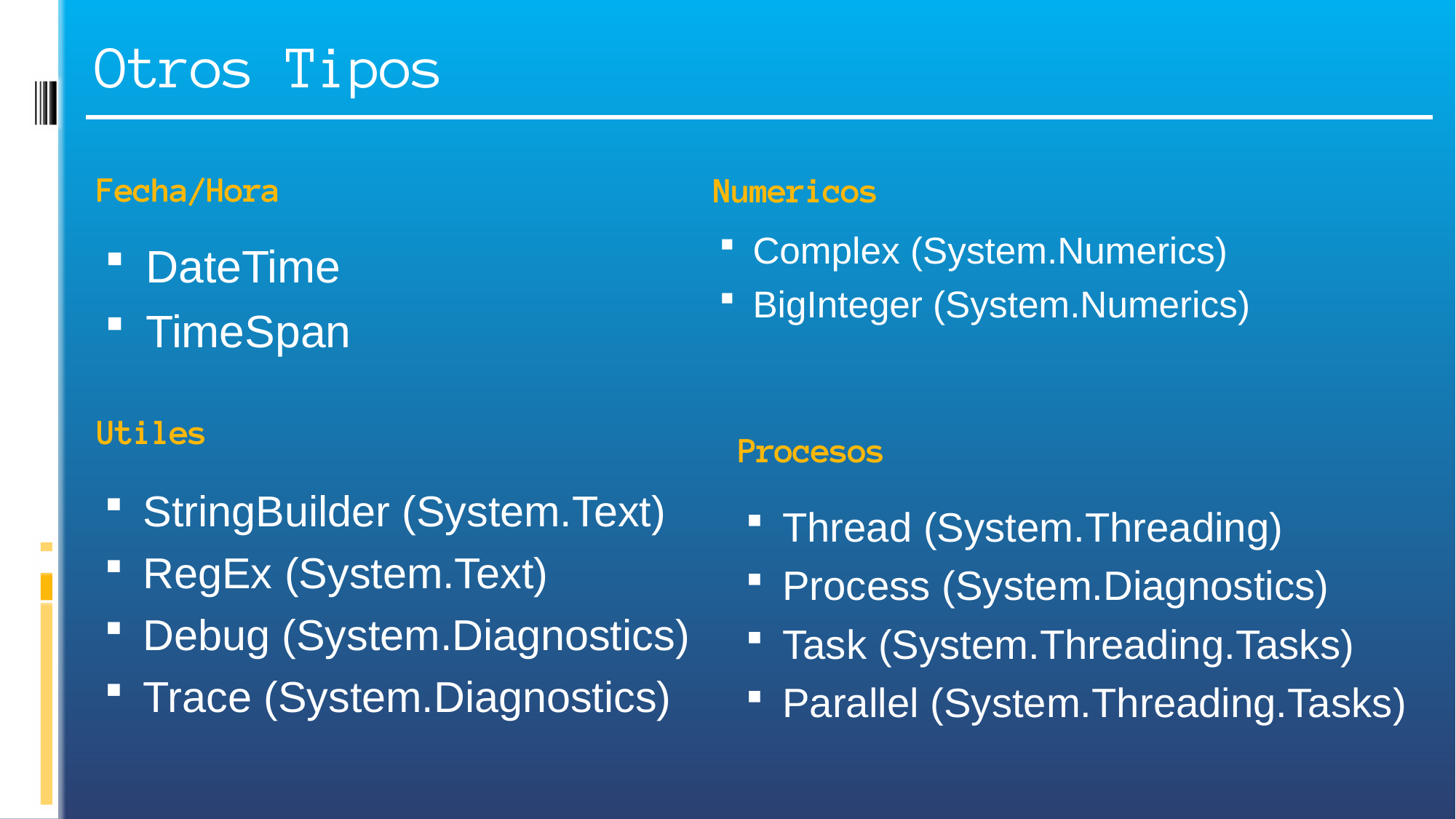

# Otros Tipos
Fecha/Hora
Numericos
Complex (System.Numerics)
BigInteger (System.Numerics)

DateTime
TimeSpan

Utiles
Procesos
StringBuilder (System.Text)
RegEx (System.Text)
Debug (System.Diagnostics)
Trace (System.Diagnostics)

Thread (System.Threading)
Process (System.Diagnostics)
Task (System.Threading.Tasks)
Parallel (System.Threading.Tasks)